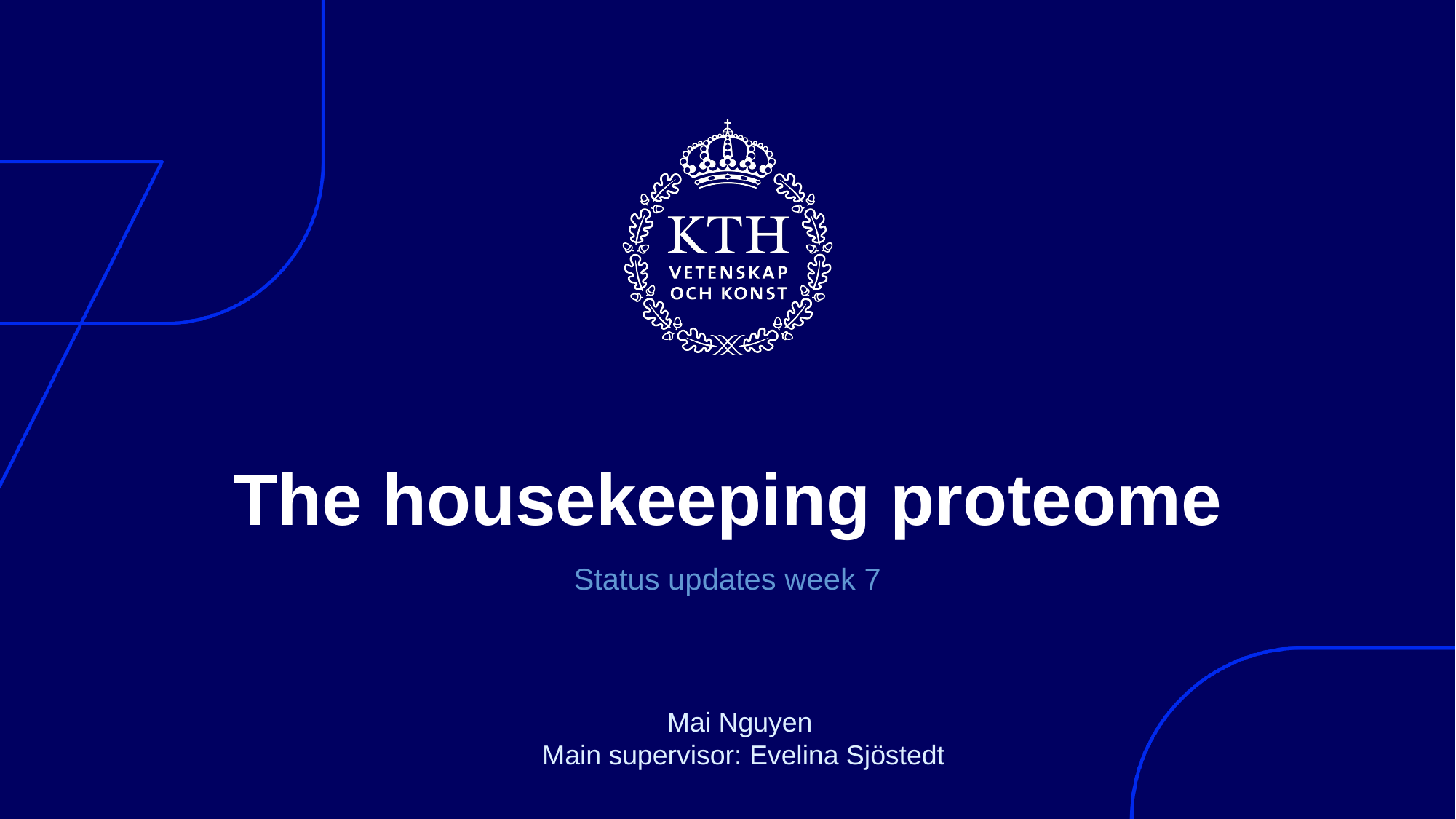

# The housekeeping proteome
Status updates week 7
Mai Nguyen
Main supervisor: Evelina Sjöstedt